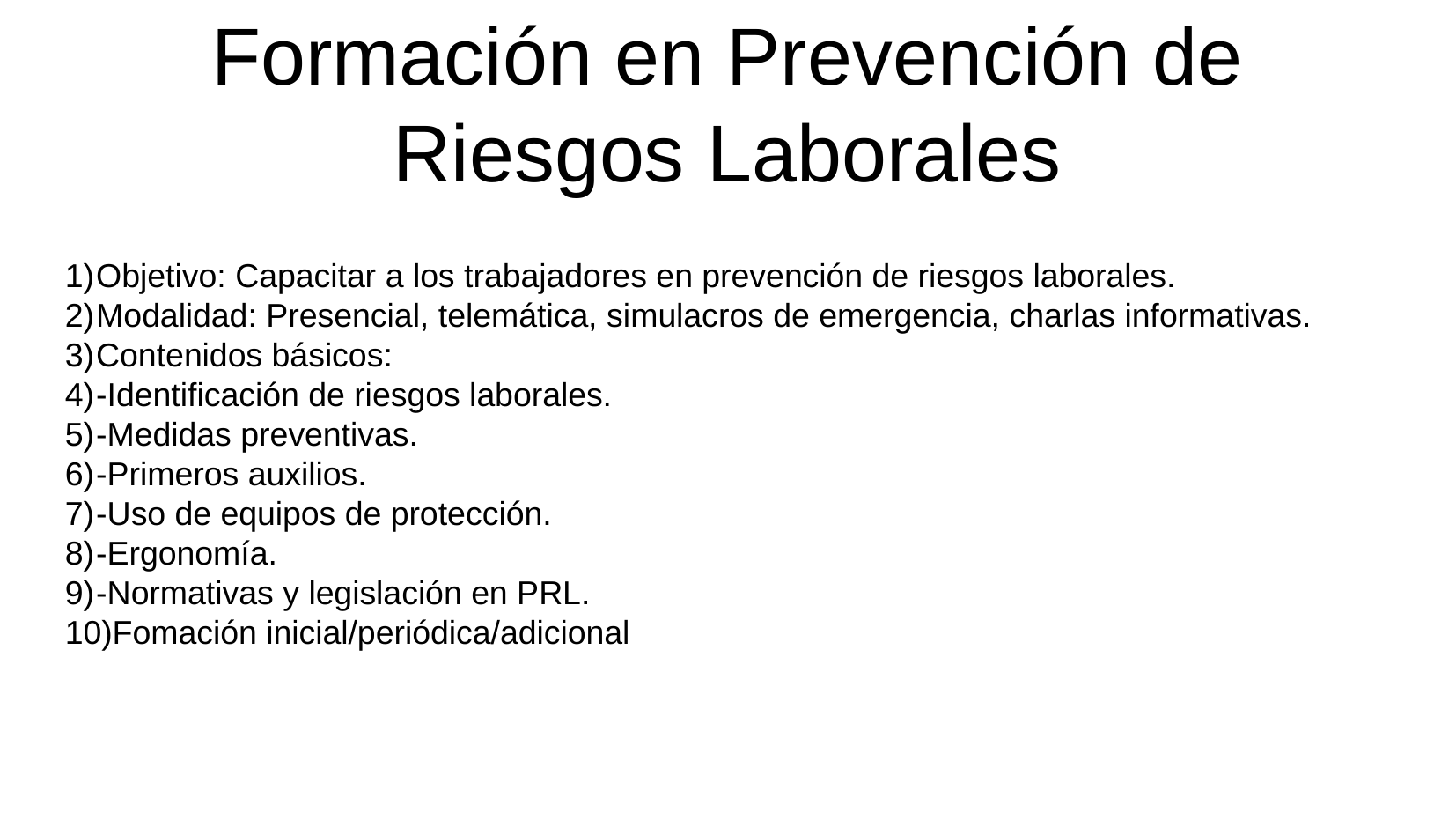

# Formación en Prevención de Riesgos Laborales

Objetivo: Capacitar a los trabajadores en prevención de riesgos laborales.
Modalidad: Presencial, telemática, simulacros de emergencia, charlas informativas.
Contenidos básicos:
-Identificación de riesgos laborales.
-Medidas preventivas.
-Primeros auxilios.
-Uso de equipos de protección.
-Ergonomía.
-Normativas y legislación en PRL.
Fomación inicial/periódica/adicional